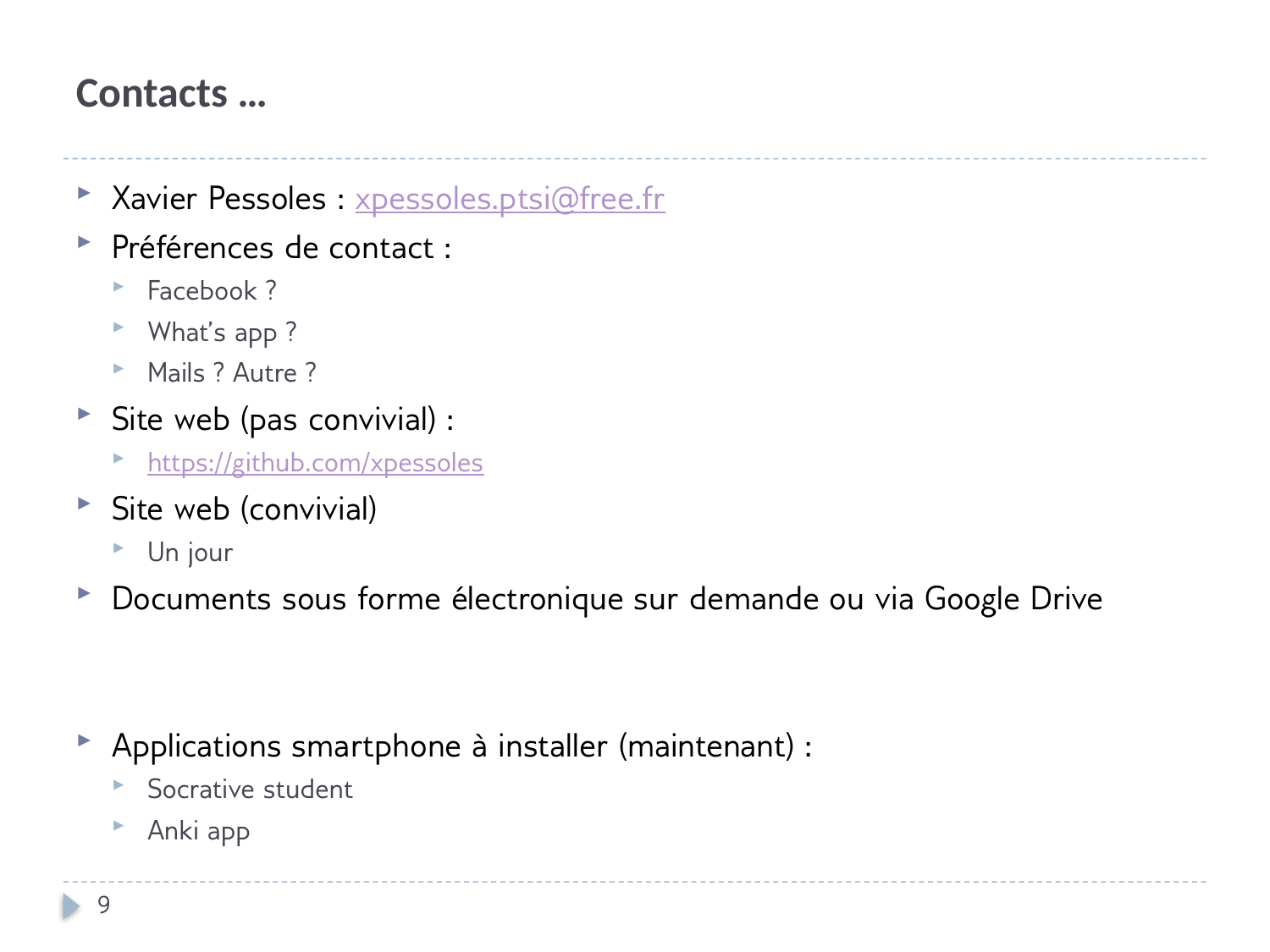

# Contacts …
Xavier Pessoles : xpessoles.ptsi@free.fr
Préférences de contact :
Facebook ?
What’s app ?
Mails ? Autre ?
Site web (pas convivial) :
https://github.com/xpessoles
Site web (convivial)
Un jour
Documents sous forme électronique sur demande ou via Google Drive

Applications smartphone à installer (maintenant) :
Socrative student
Anki app

9